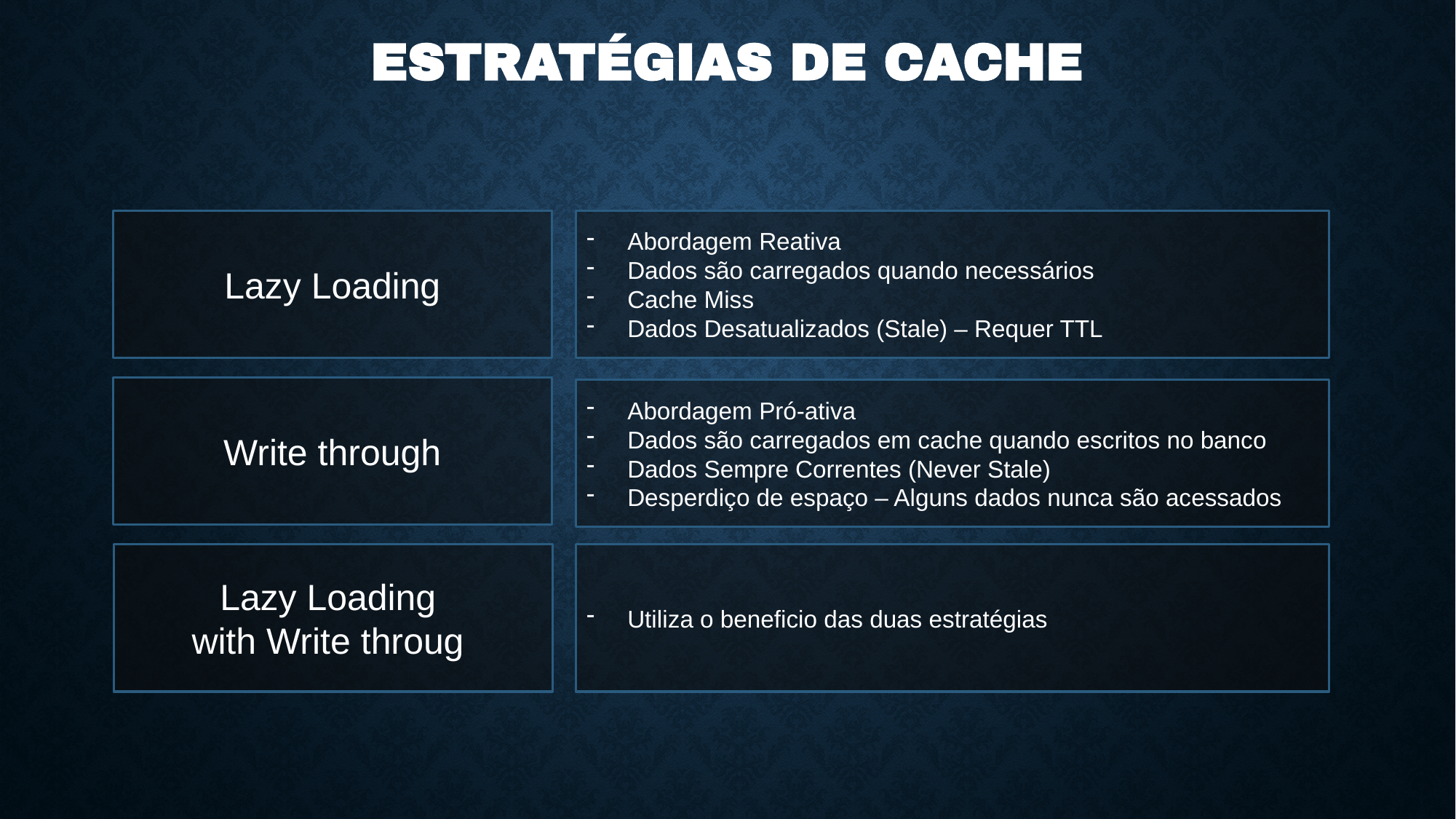

# Estratégias de Cache
Lazy Loading
Abordagem Reativa
Dados são carregados quando necessários
Cache Miss
Dados Desatualizados (Stale) – Requer TTL
Write through
Abordagem Pró-ativa
Dados são carregados em cache quando escritos no banco
Dados Sempre Correntes (Never Stale)
Desperdiço de espaço – Alguns dados nunca são acessados
Utiliza o beneficio das duas estratégias
Lazy Loading
with Write throug